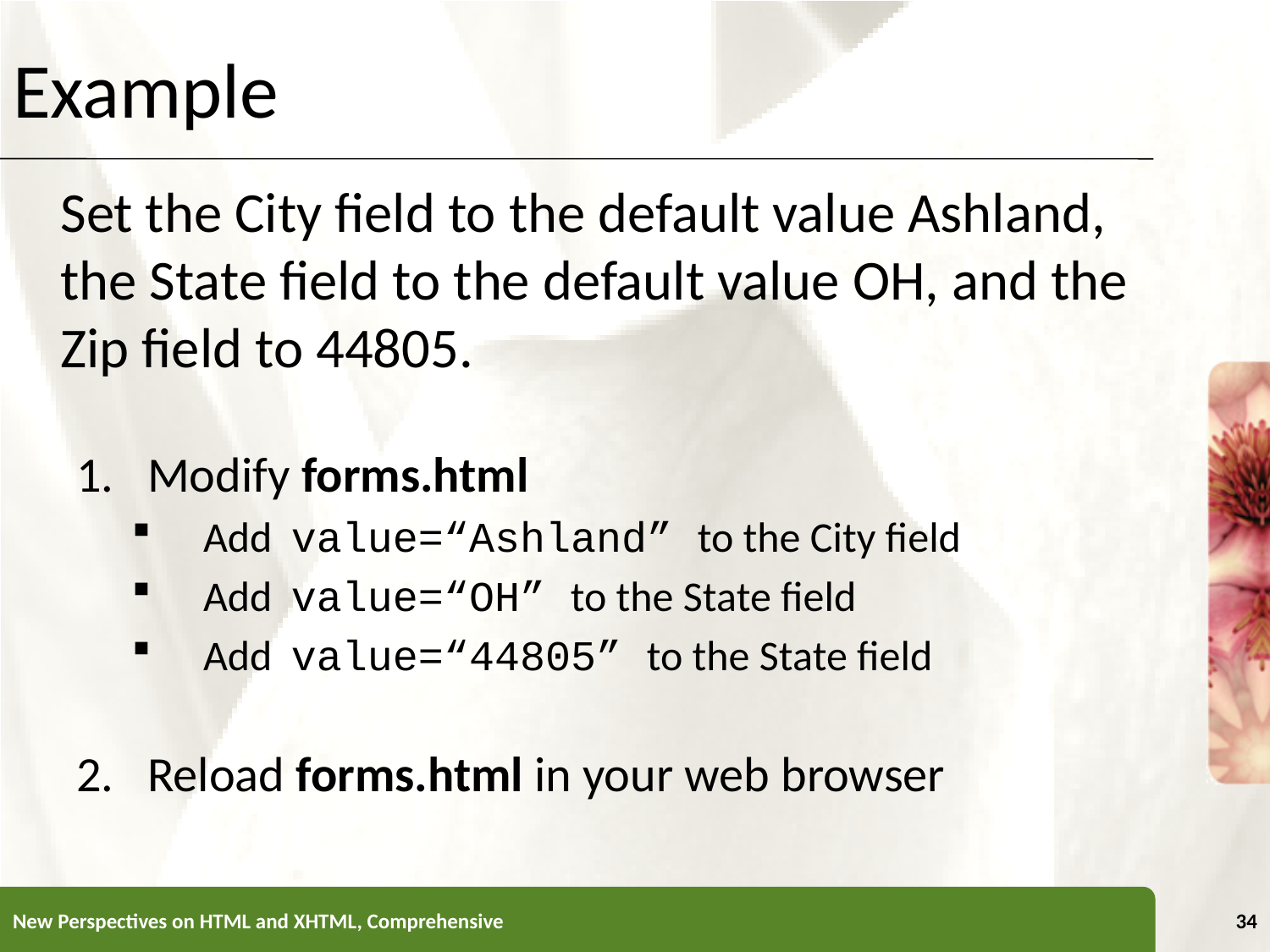

# Example
	Set the City field to the default value Ashland, the State field to the default value OH, and the Zip field to 44805.
Modify forms.html
Add  value=“Ashland” to the City field
Add  value=“OH” to the State field
Add  value=“44805” to the State field
Reload forms.html in your web browser
New Perspectives on HTML and XHTML, Comprehensive
34